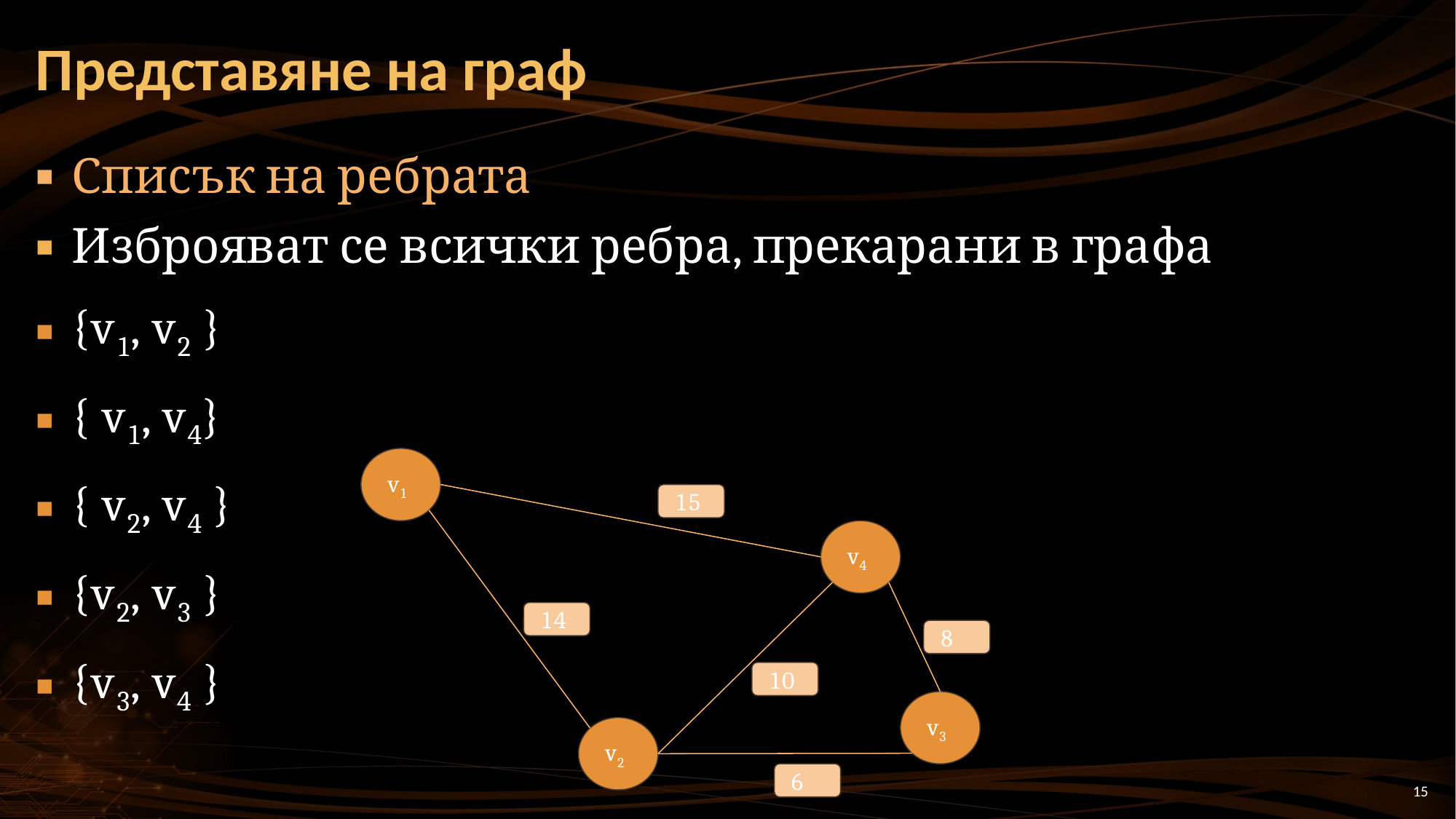

# Представяне на граф
Списък на ребрата
Изброяват се всички ребра, прекарани в графа
{v1, v2 }
{ v1, v4}
{ v2, v4 }
{v2, v3 }
{v3, v4 }

v1
15
v4
14
8
10
v3
v2
6
15